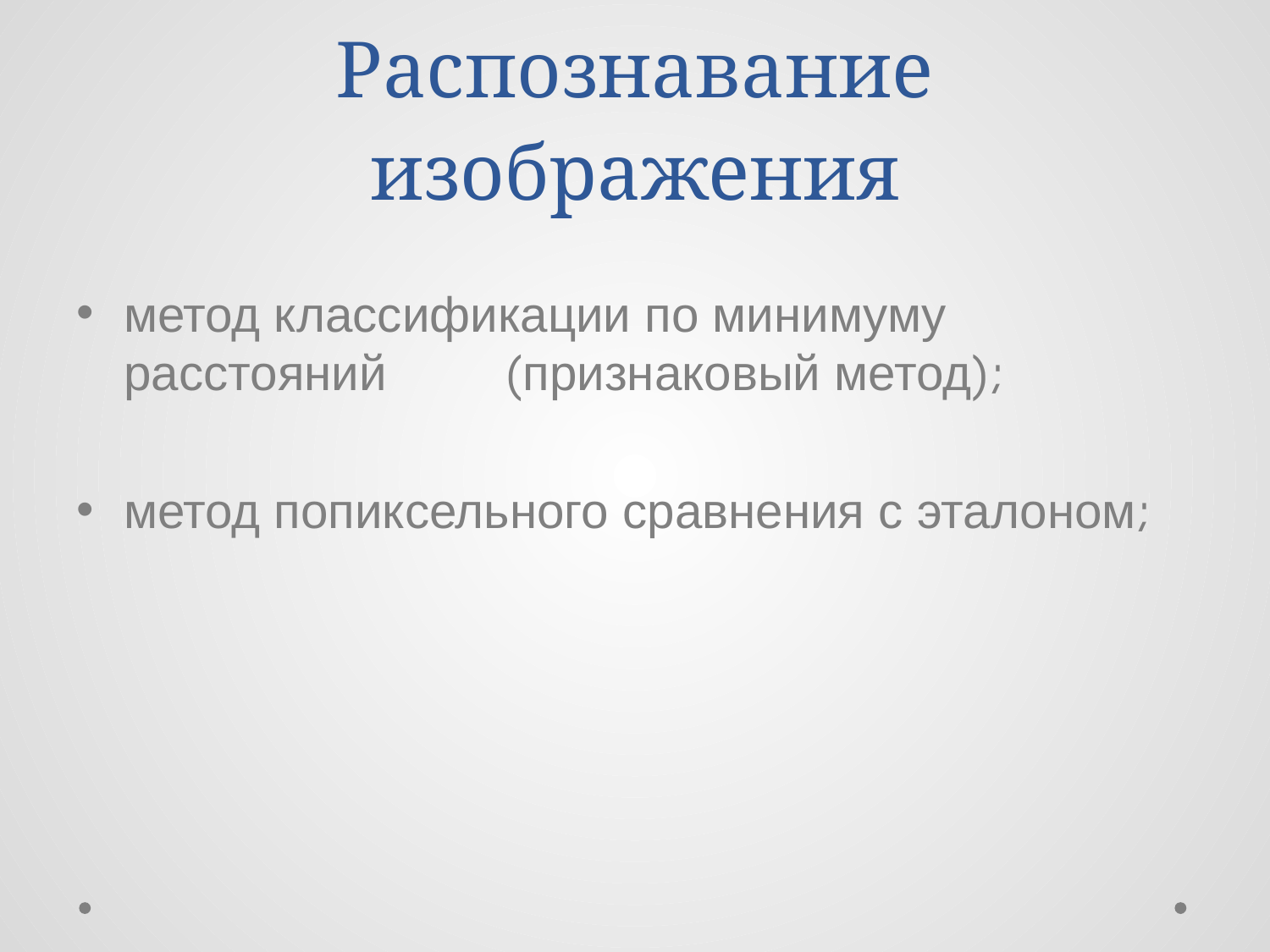

# Распознавание изображения
метод классификации по минимуму расстояний 	(признаковый метод);

метод попиксельного сравнения с эталоном;